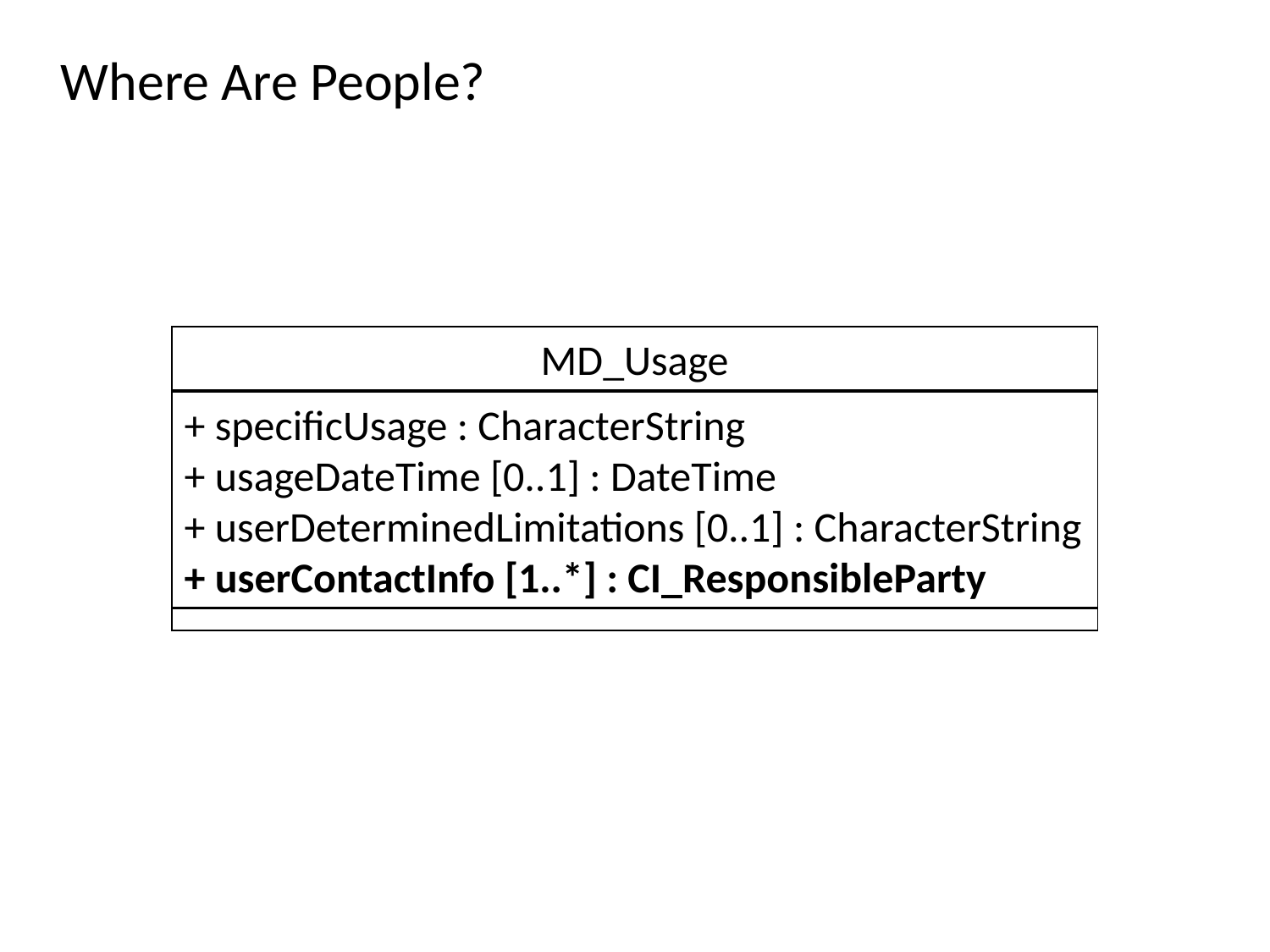

# Where Are People?
MD_Usage
+ specificUsage : CharacterString
+ usageDateTime [0..1] : DateTime
+ userDeterminedLimitations [0..1] : CharacterString
+ userContactInfo [1..*] : CI_ResponsibleParty